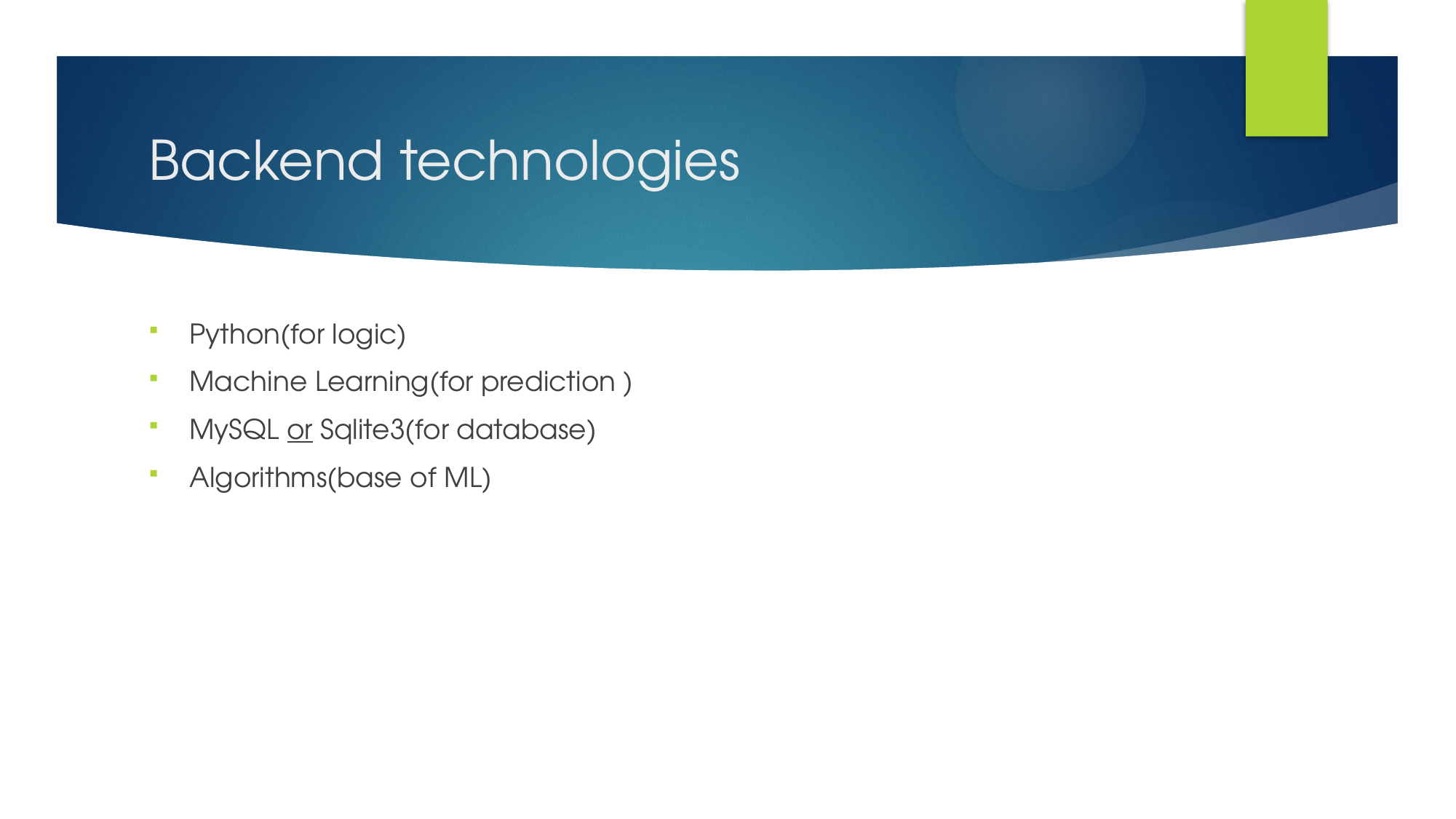

# Backend technologies
Python(for logic)
Machine Learning(for prediction )
MySQL or Sqlite3(for database)
Algorithms(base of ML)